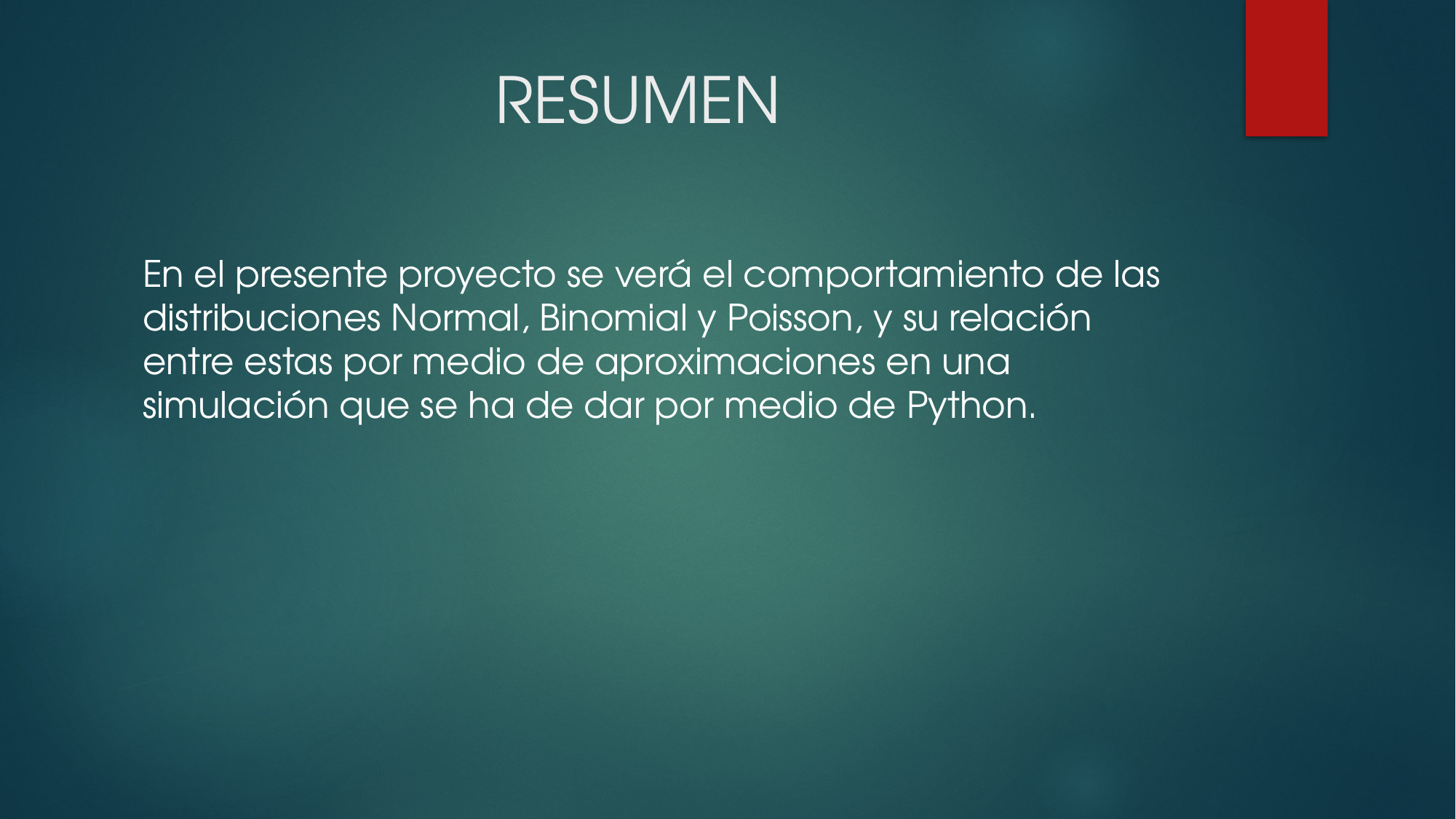

# RESUMEN
En el presente proyecto se verá el comportamiento de las distribuciones Normal, Binomial y Poisson, y su relación entre estas por medio de aproximaciones en una simulación que se ha de dar por medio de Python.